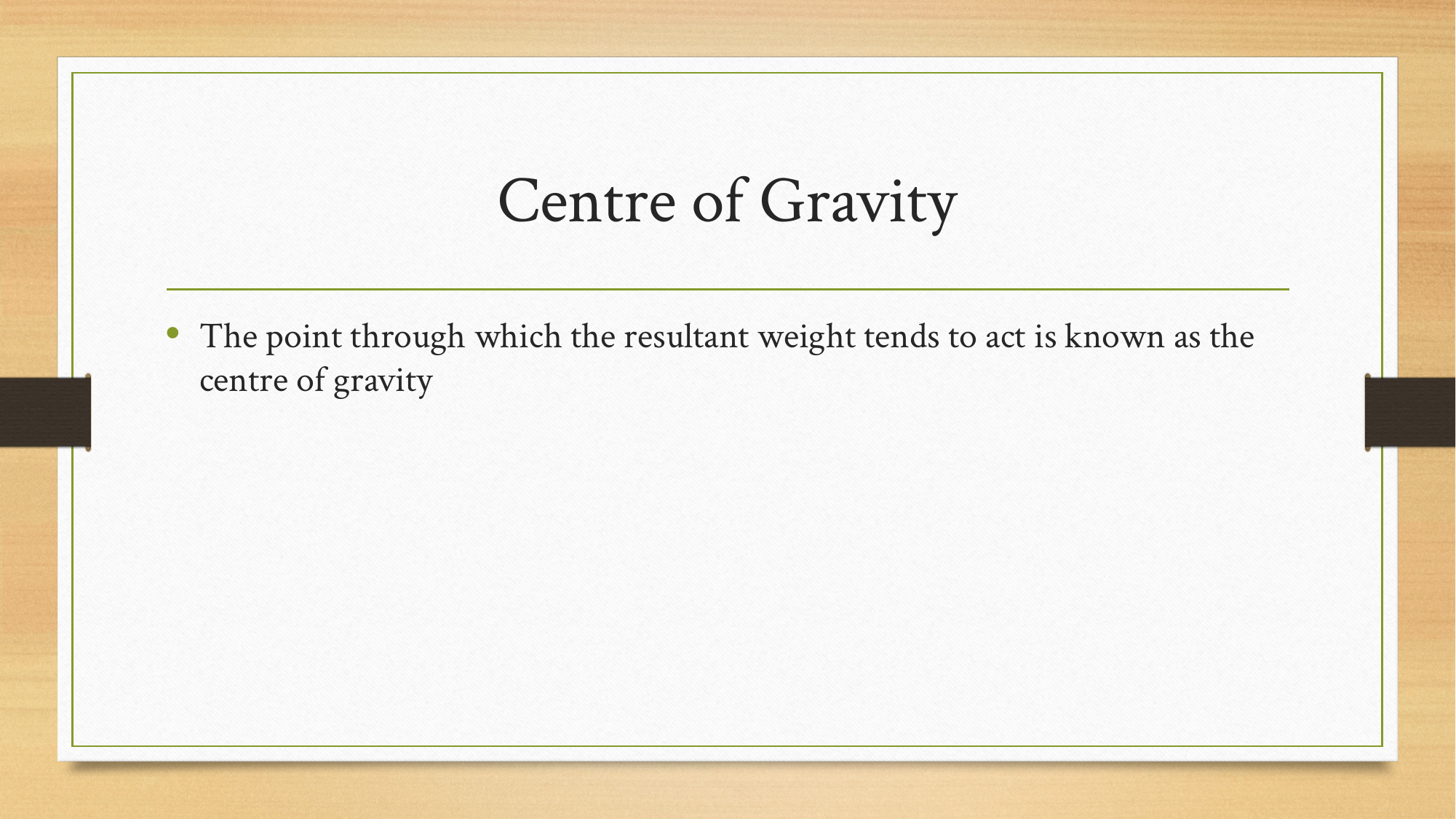

# Centre of Gravity
The point through which the resultant weight tends to act is known as the centre of gravity